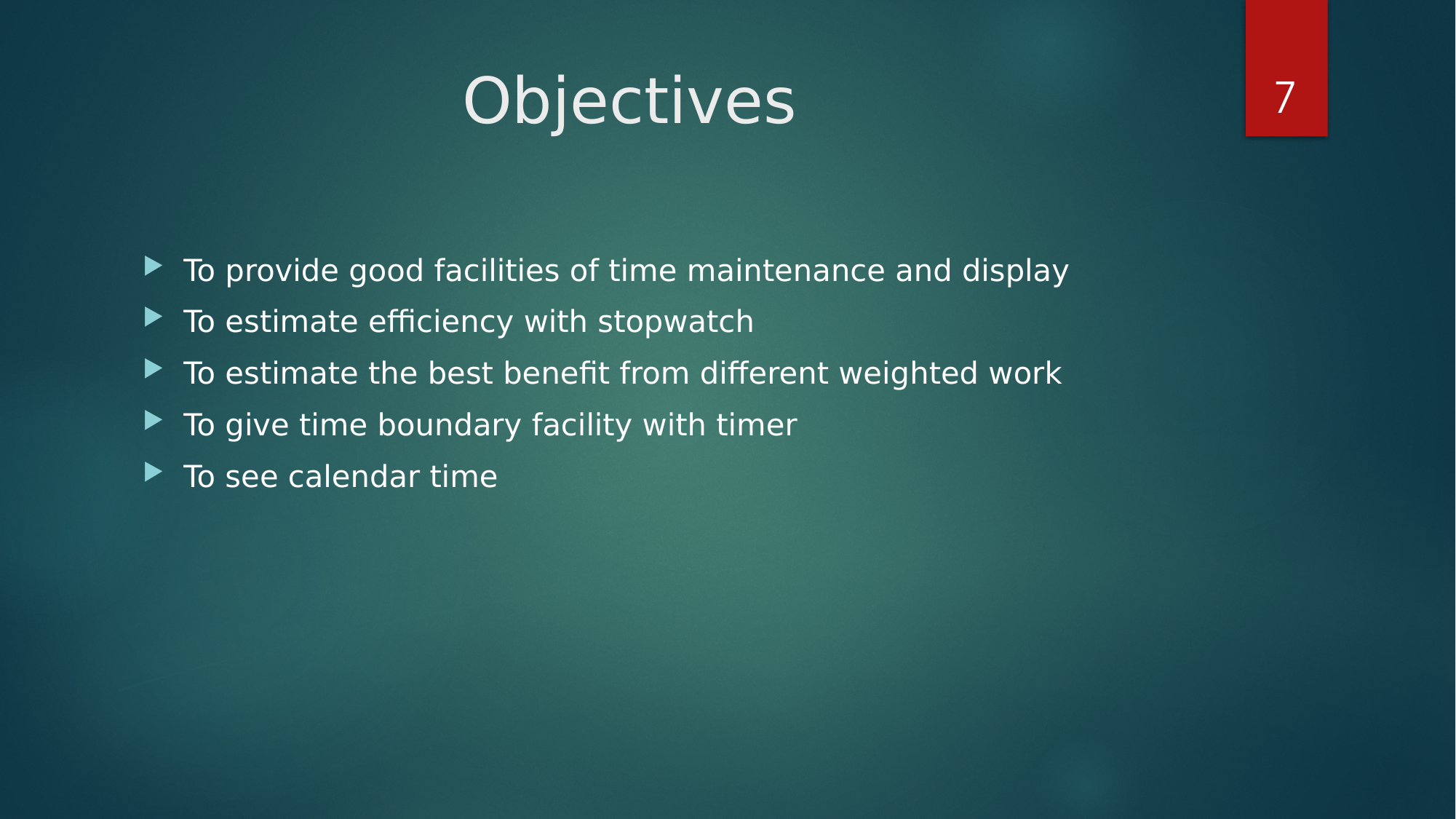

7
# Objectives
To provide good facilities of time maintenance and display
To estimate efficiency with stopwatch
To estimate the best benefit from different weighted work
To give time boundary facility with timer
To see calendar time